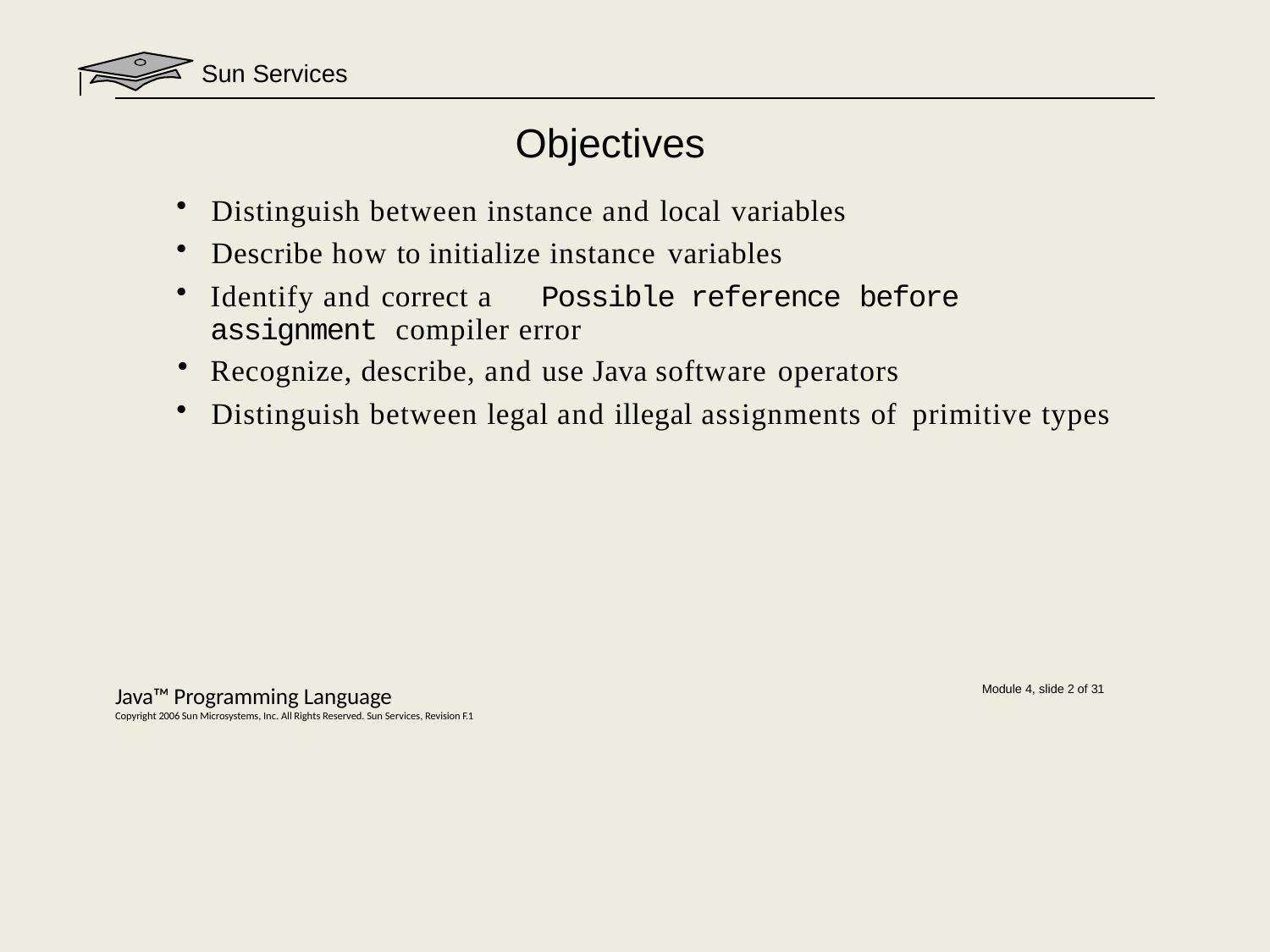

Sun Services

# Objectives
Distinguish between instance and local variables
Describe how to initialize instance variables
Identify and correct a	Possible reference before  assignment compiler error
Recognize, describe, and use Java software operators
Distinguish between legal and illegal assignments of  primitive types
Java™ Programming Language
Copyright 2006 Sun Microsystems, Inc. All Rights Reserved. Sun Services, Revision F.1
Module 4, slide 2 of 31